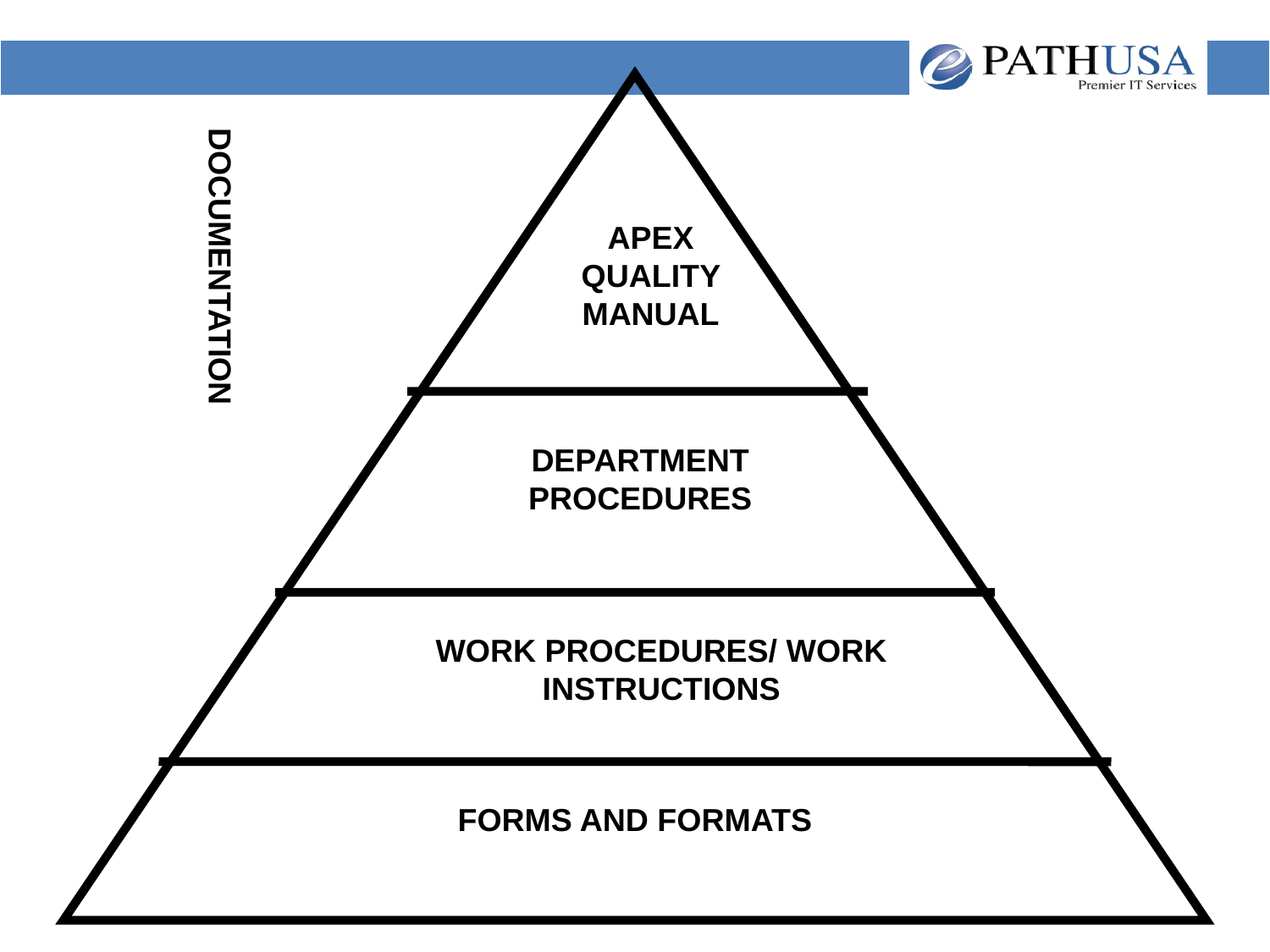

APEX QUALITY MANUAL
DOCUMENTATION

DEPARTMENT PROCEDURES

WORK PROCEDURES/ WORK INSTRUCTIONS

FORMS AND FORMATS